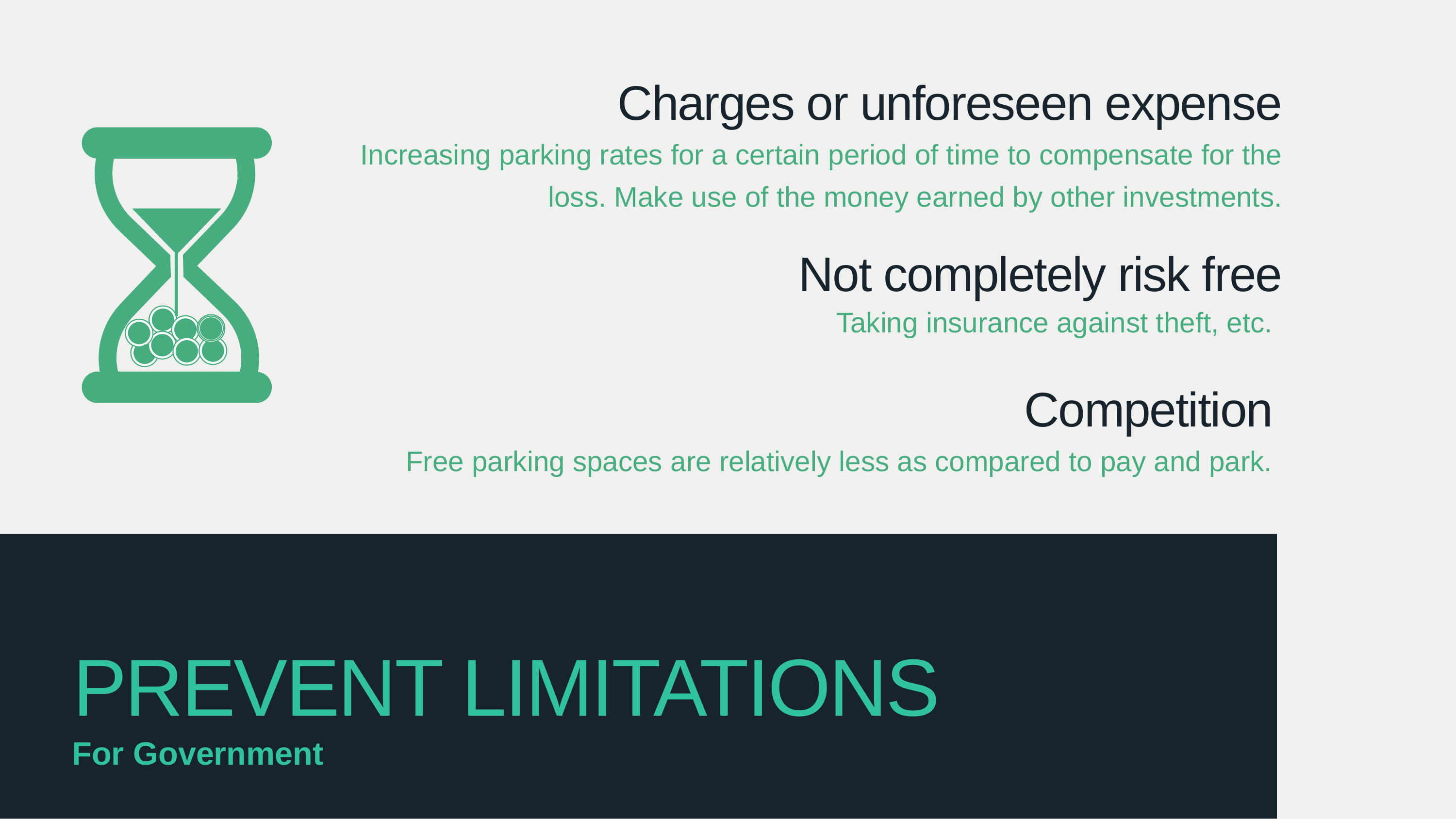

Charges or unforeseen expense
Increasing parking rates for a certain period of time to compensate for the loss. Make use of the money earned by other investments.

Taking insurance against theft, etc.
Competition
Free parking spaces are relatively less as compared to pay and park.
Not completely risk free

PREVENT LIMITATIONS

For Government